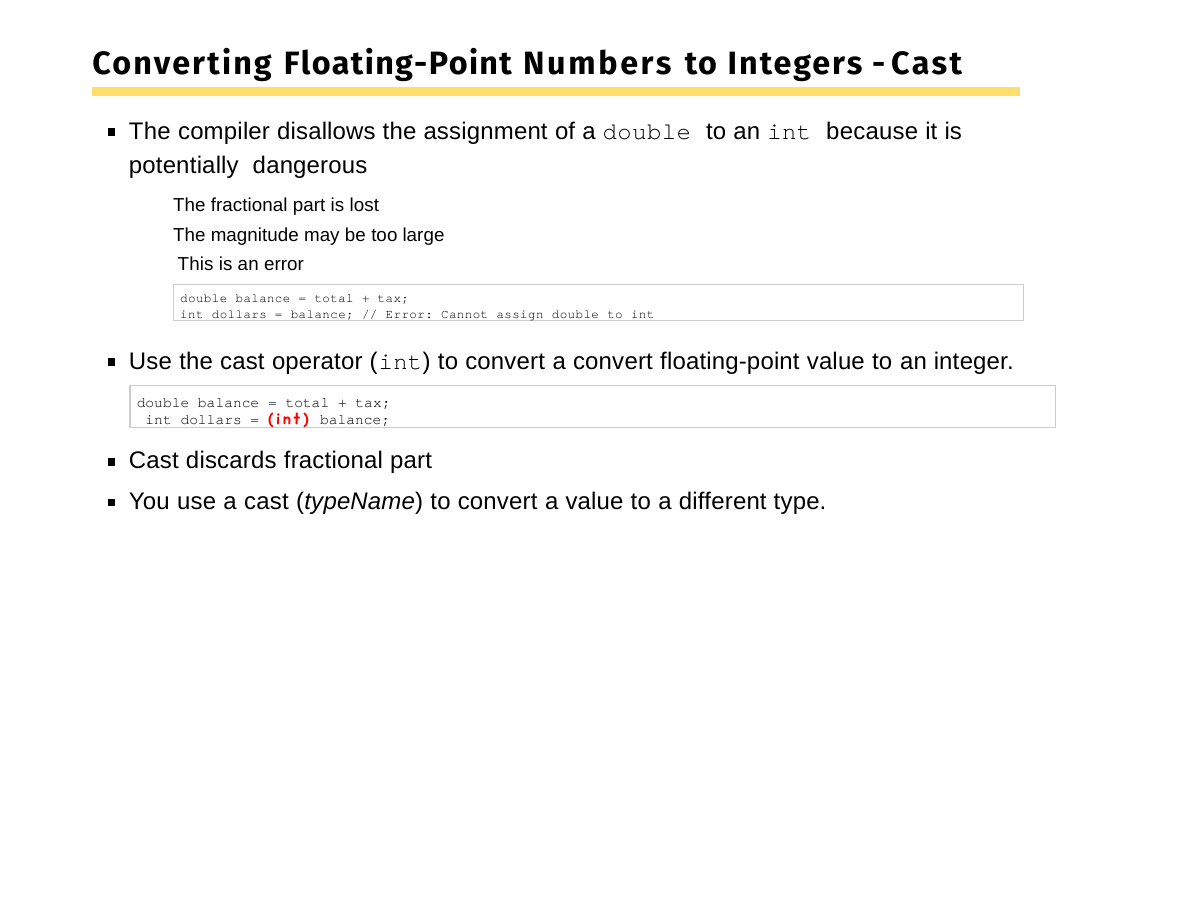

# Converting Floating-Point Numbers to Integers - Cast
The compiler disallows the assignment of a double to an int because it is potentially  dangerous
The fractional part is lost
The magnitude may be too large  This is an error

double balance = total + tax;
int dollars = balance; // Error: Cannot assign double to int
Use the cast operator (int) to convert a convert floating-point value to an integer.

double balance = total + tax;  int dollars = (int) balance;
Cast discards fractional part
You use a cast (typeName) to convert a value to a different type.